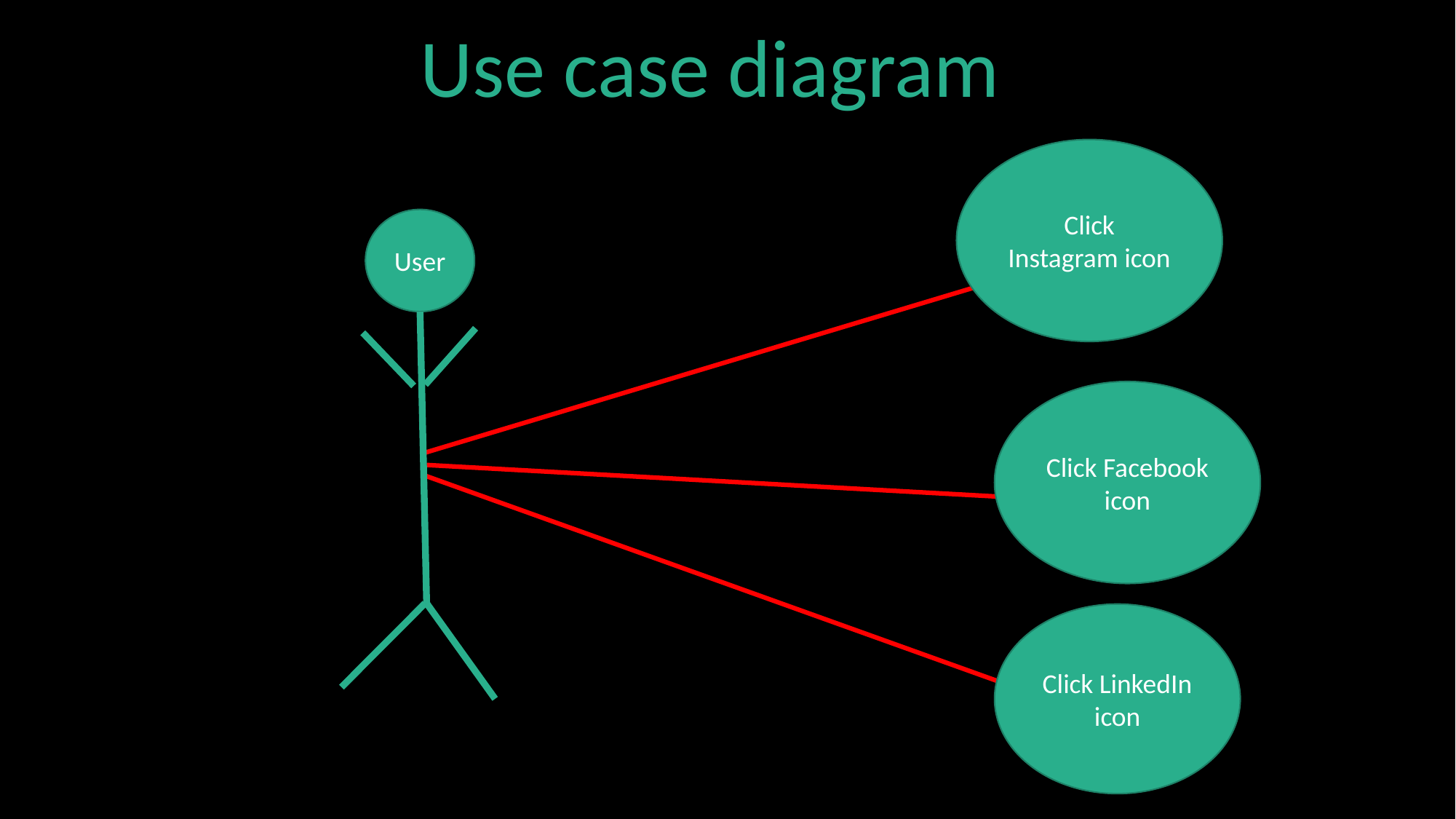

Use case diagram
Click Instagram icon
User
Click Facebook icon
Click LinkedIn icon